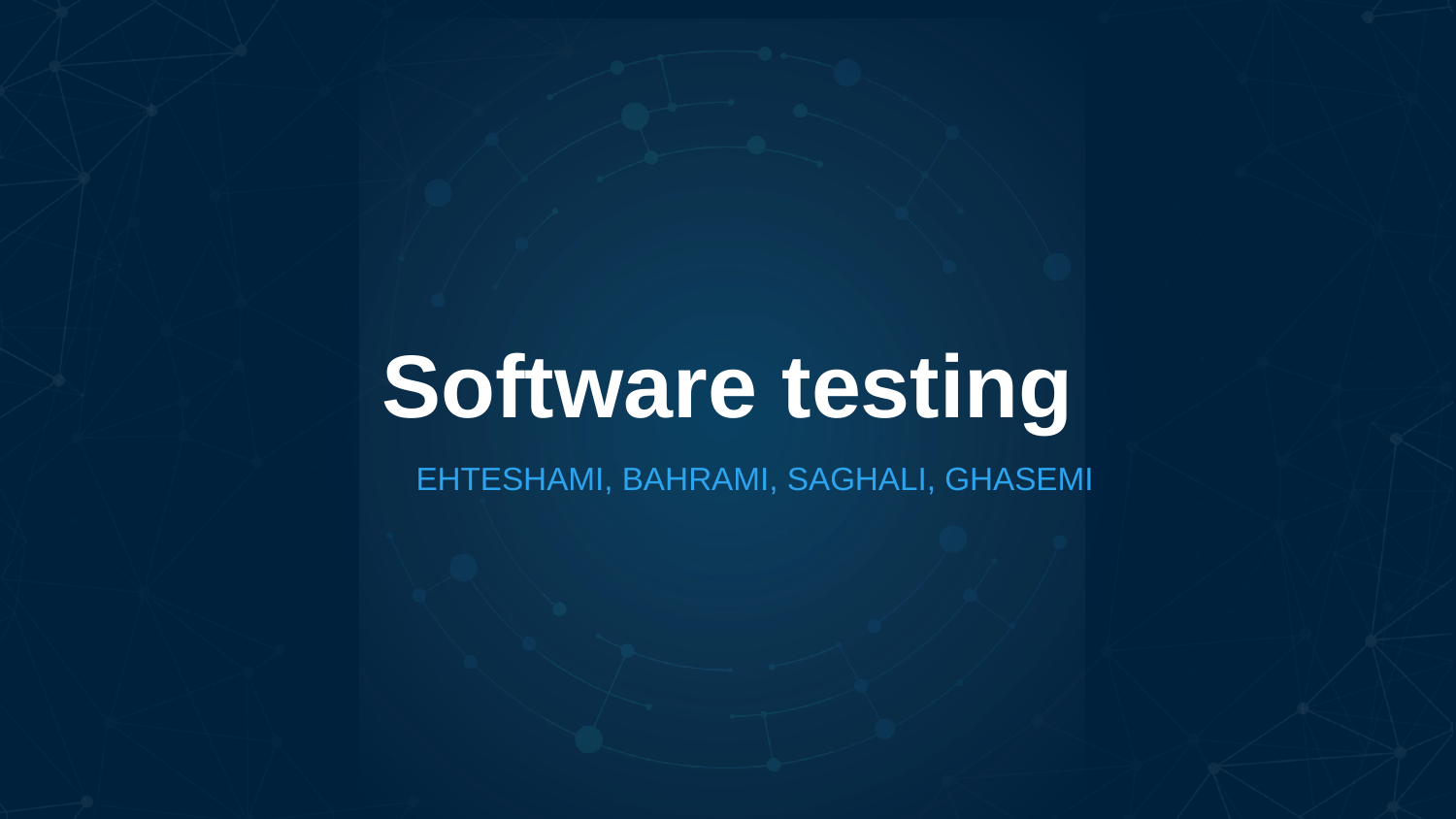

# Software testing
ehteshami, bahrami, saghali, ghasemi